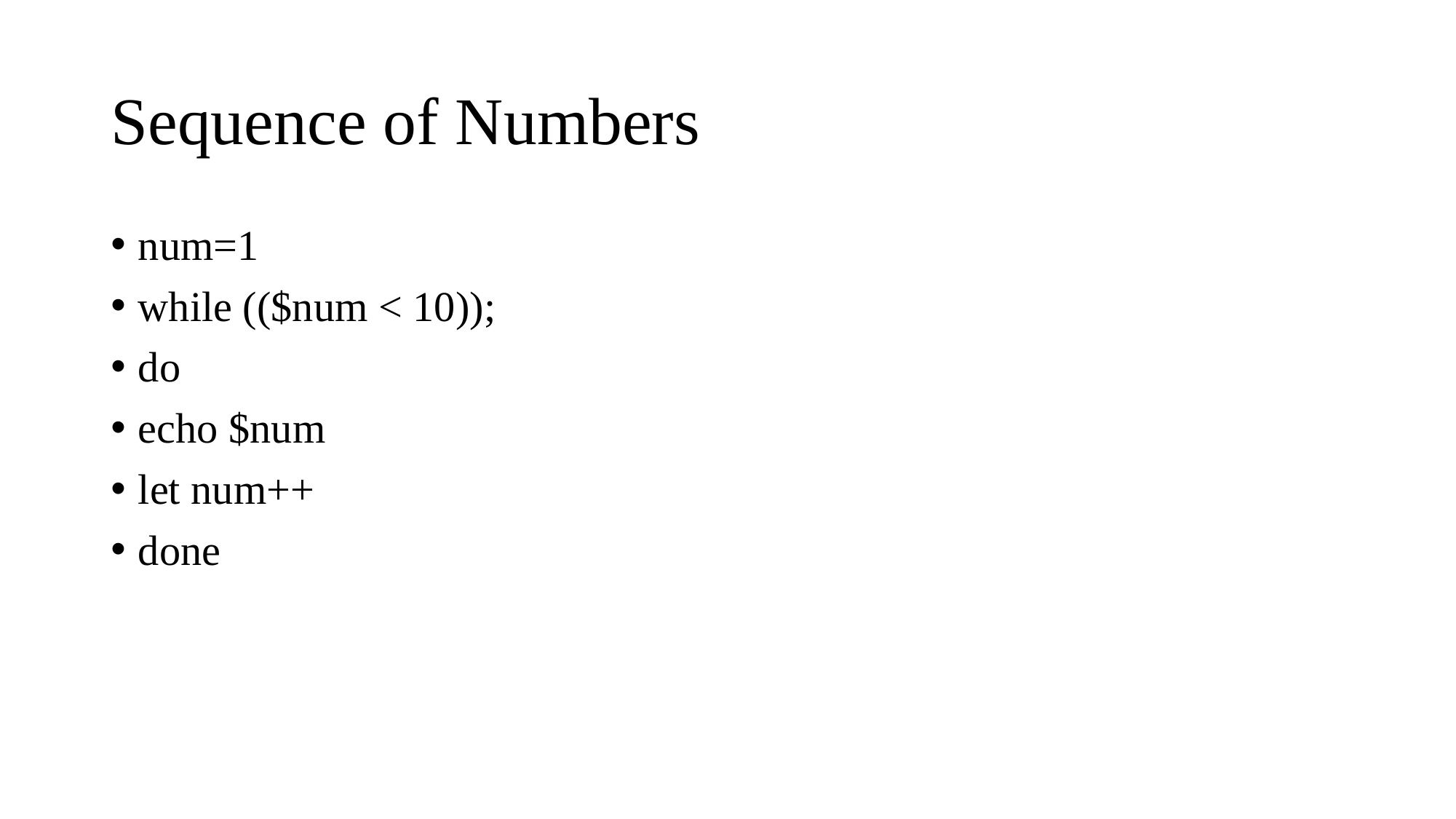

# Sequence of Numbers
num=1
while (($num < 10));
do
echo $num
let num++
done